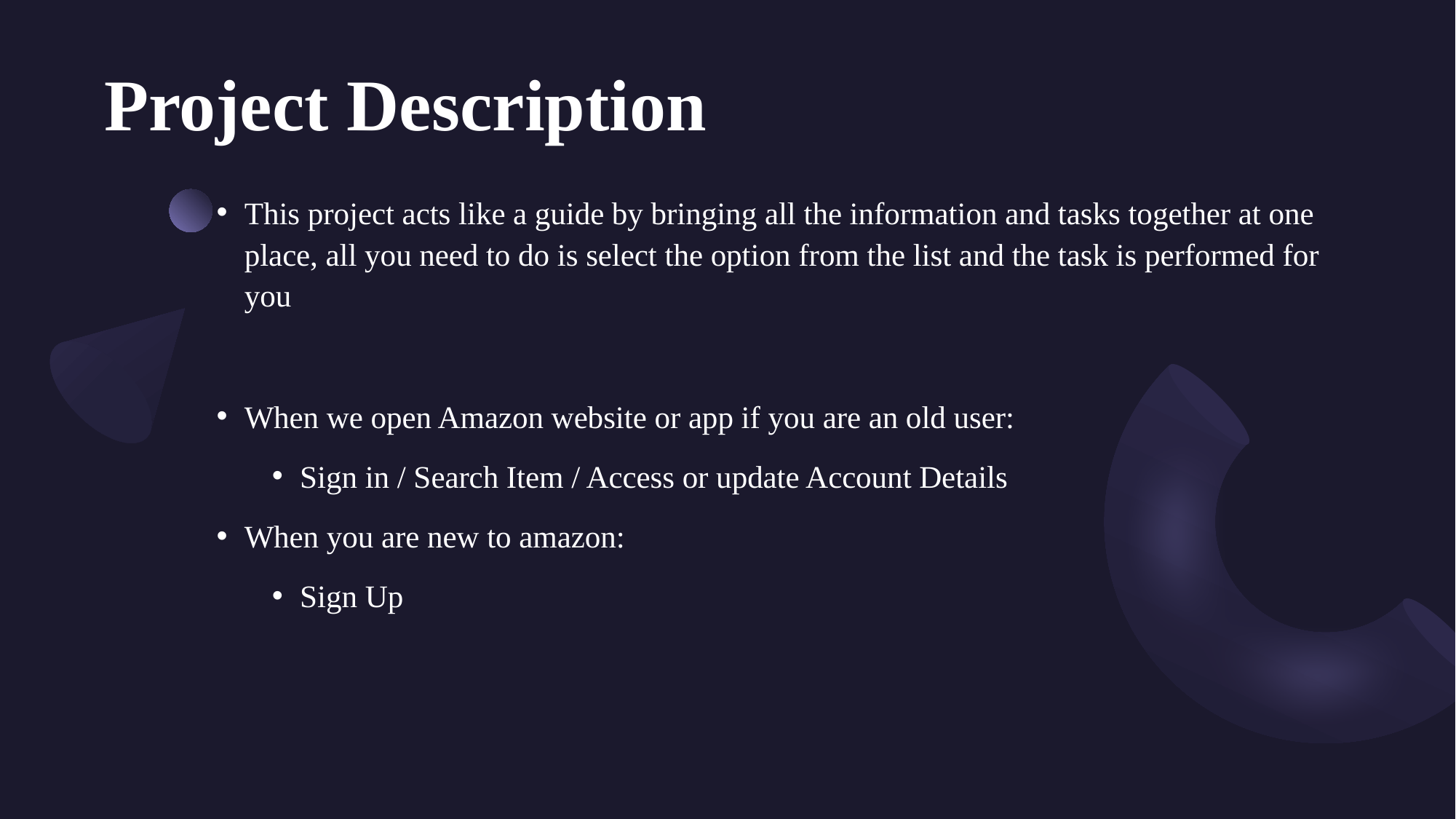

# Project Description

This project acts like a guide by bringing all the information and tasks together at one place, all you need to do is select the option from the list and the task is performed for you

When we open Amazon website or app if you are an old user:
Sign in / Search Item / Access or update Account Details
When you are new to amazon:
Sign Up